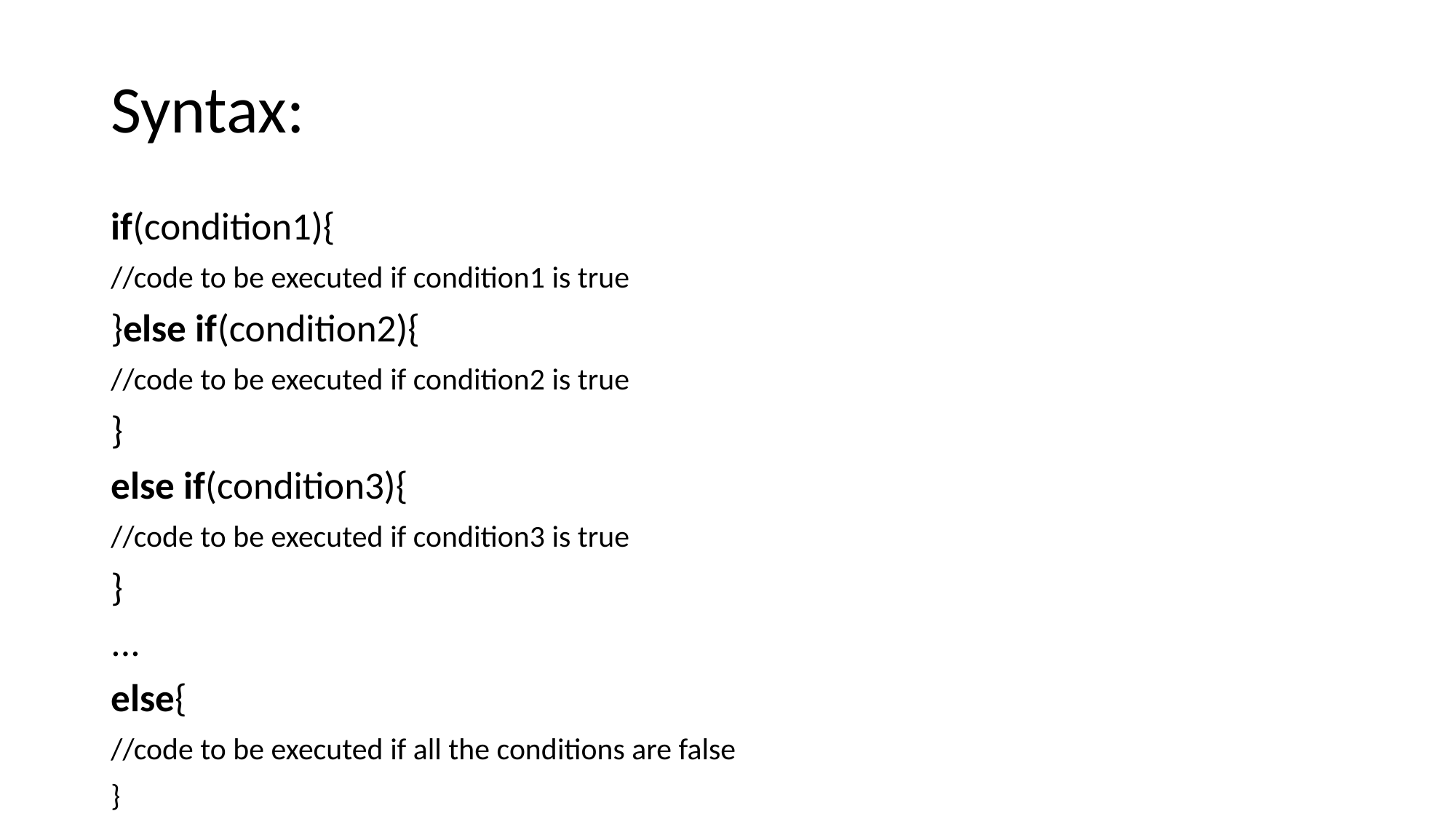

# Syntax:
if(condition1){
//code to be executed if condition1 is true
}else if(condition2){
//code to be executed if condition2 is true
}
else if(condition3){
//code to be executed if condition3 is true
}
...
else{
//code to be executed if all the conditions are false
}